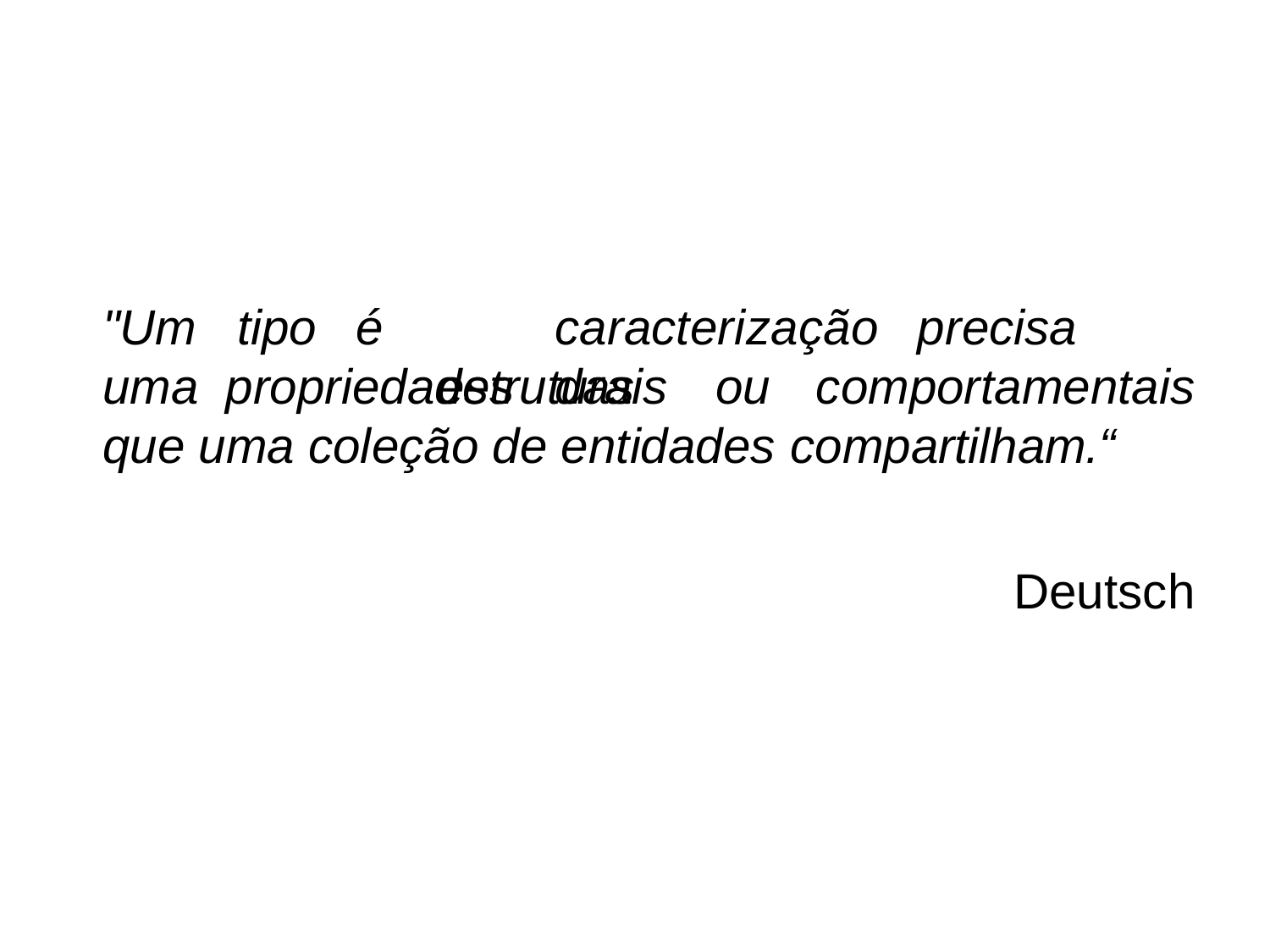

# Tipificação
"Um	tipo	é	uma  propriedades
caracterização	precisa	das
estruturais	ou	comportamentais
que uma coleção de entidades compartilham.“

Deutsch